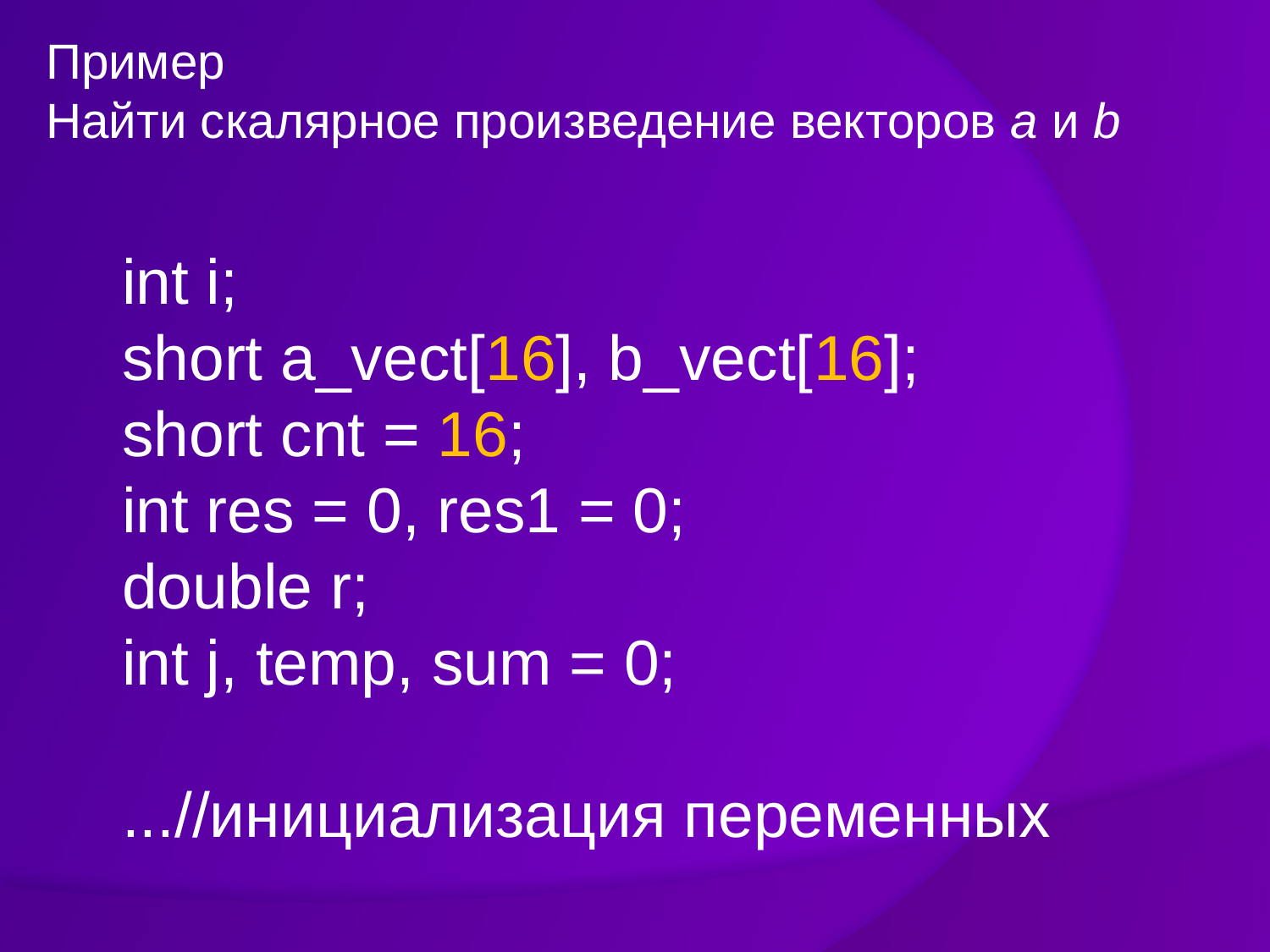

# Пример Найти скалярное произведение векторов a и b

int i;
short a_vect[16], b_vect[16];
short cnt = 16;
int res = 0, res1 = 0;
double r;
int j, temp, sum = 0;

...//инициализация переменных